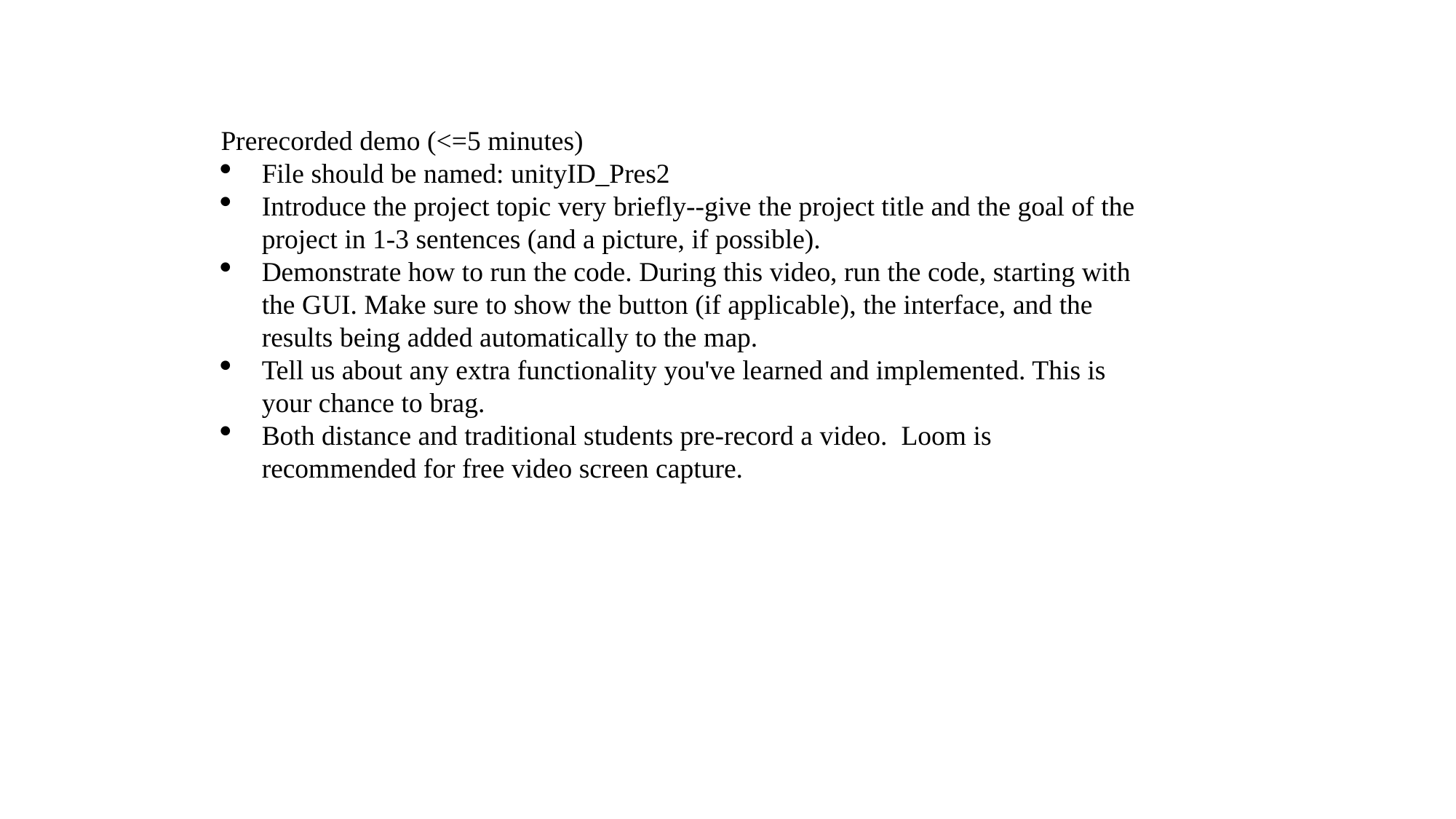

Prerecorded demo (<=5 minutes)
File should be named: unityID_Pres2
Introduce the project topic very briefly--give the project title and the goal of the project in 1-3 sentences (and a picture, if possible).
Demonstrate how to run the code. During this video, run the code, starting with the GUI. Make sure to show the button (if applicable), the interface, and the results being added automatically to the map.
Tell us about any extra functionality you've learned and implemented. This is your chance to brag.
Both distance and traditional students pre-record a video.  Loom is recommended for free video screen capture.